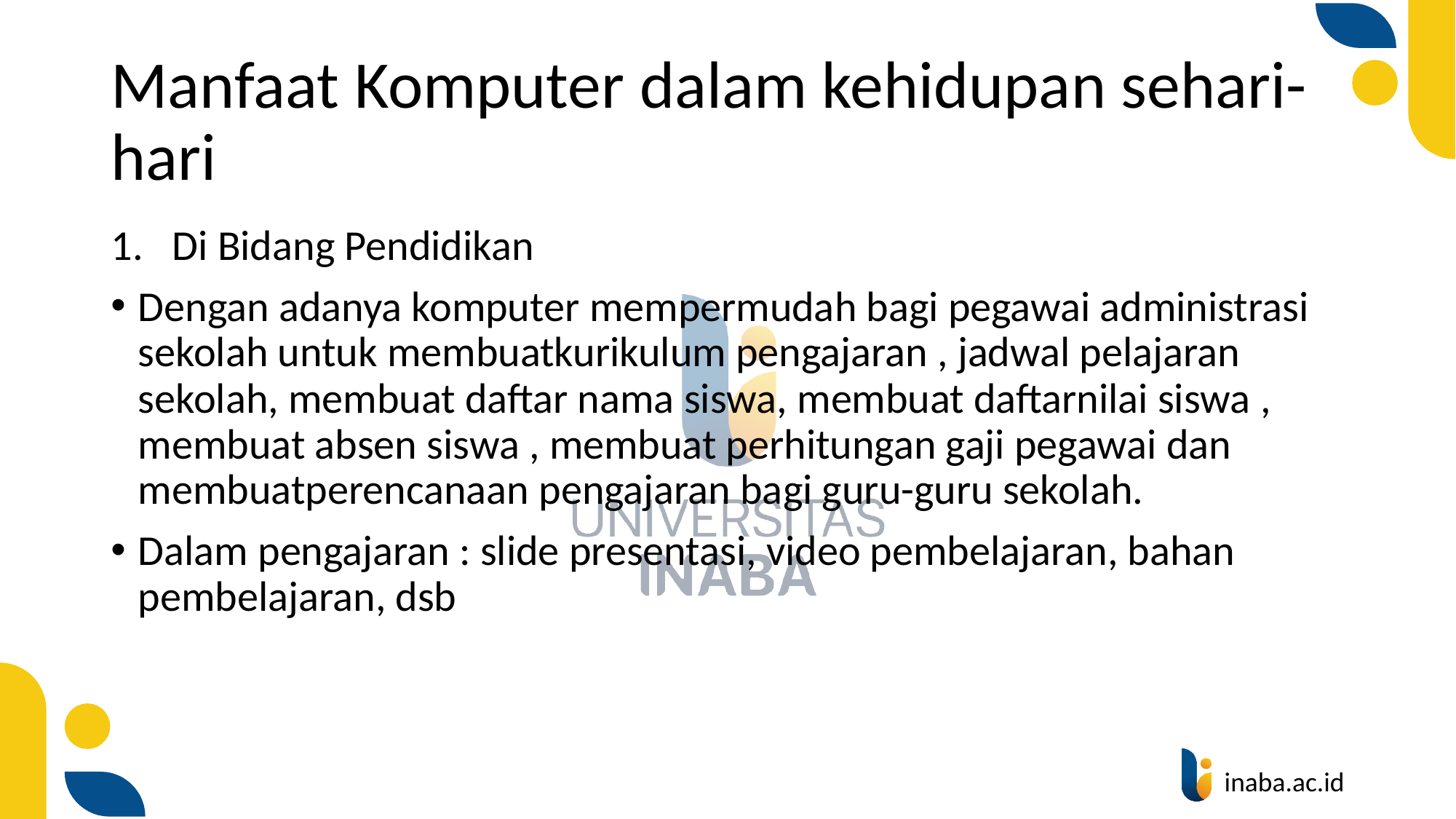

# Manfaat Komputer dalam kehidupan sehari-hari
Di Bidang Pendidikan
Dengan adanya komputer mempermudah bagi pegawai administrasi sekolah untuk membuatkurikulum pengajaran , jadwal pelajaran sekolah, membuat daftar nama siswa, membuat daftarnilai siswa , membuat absen siswa , membuat perhitungan gaji pegawai dan membuatperencanaan pengajaran bagi guru-guru sekolah.
Dalam pengajaran : slide presentasi, video pembelajaran, bahan pembelajaran, dsb